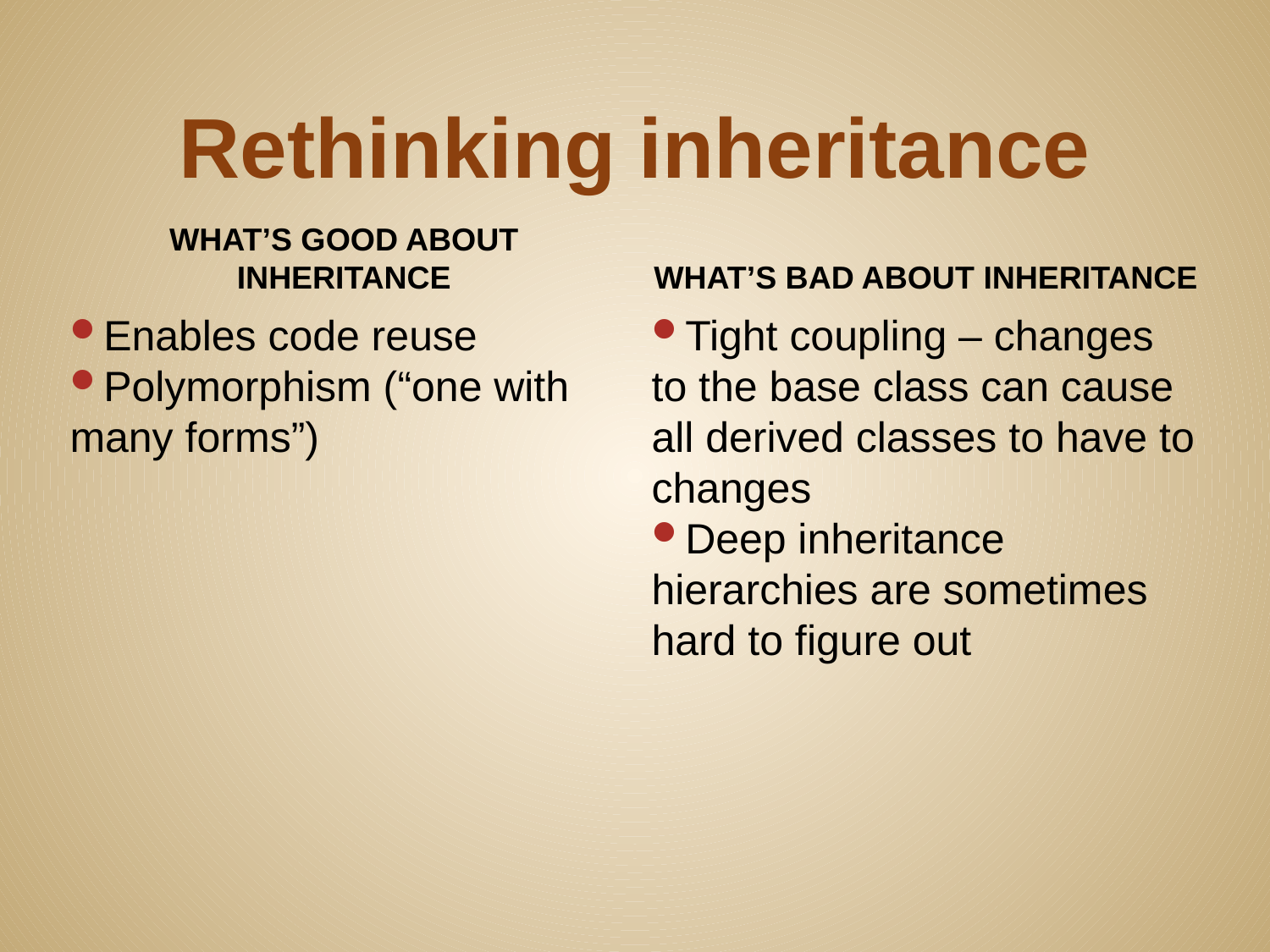

# Rethinking inheritance
What’s good about inheritance
What’s bad about inheritance
Enables code reuse
Polymorphism (“one with many forms”)
Tight coupling – changes to the base class can cause all derived classes to have to changes
Deep inheritance hierarchies are sometimes hard to figure out